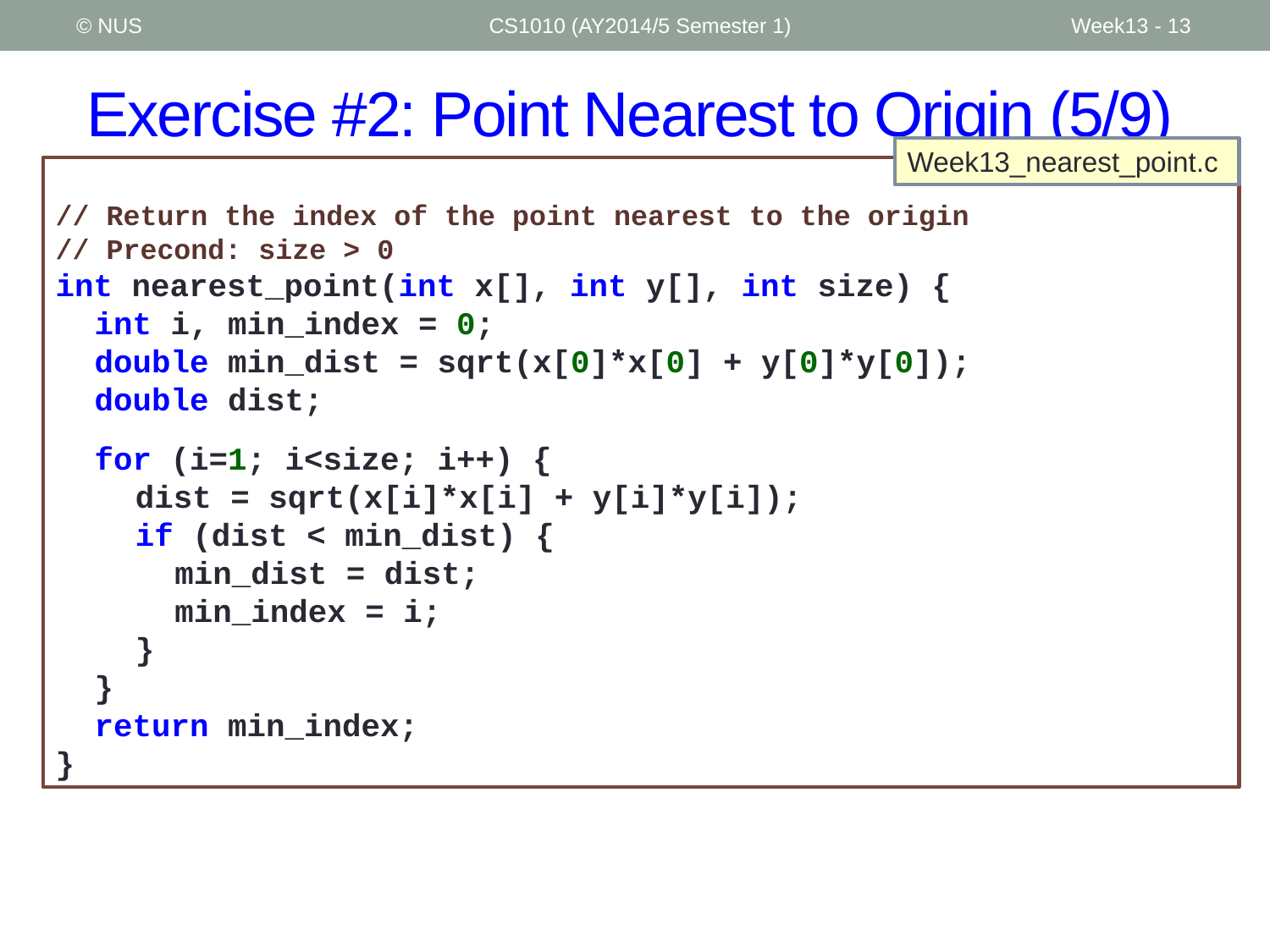

© NUS
CS1010 (AY2014/5 Semester 1)
Week13 - 13
# Exercise #2: Point Nearest to Origin (5/9)
Week13_nearest_point.c

// Return the index of the point nearest to the origin
// Precond: size > 0
int nearest_point(int x[], int y[], int size) {
	int i, min_index = 0;
	double min_dist = sqrt(x[0]*x[0] + y[0]*y[0]);
	double dist;

	for (i=1; i<size; i++) {
		dist = sqrt(x[i]*x[i] + y[i]*y[i]);
		if (dist < min_dist) {
			min_dist = dist;
			min_index = i;
		}
	}
	return min_index;
}